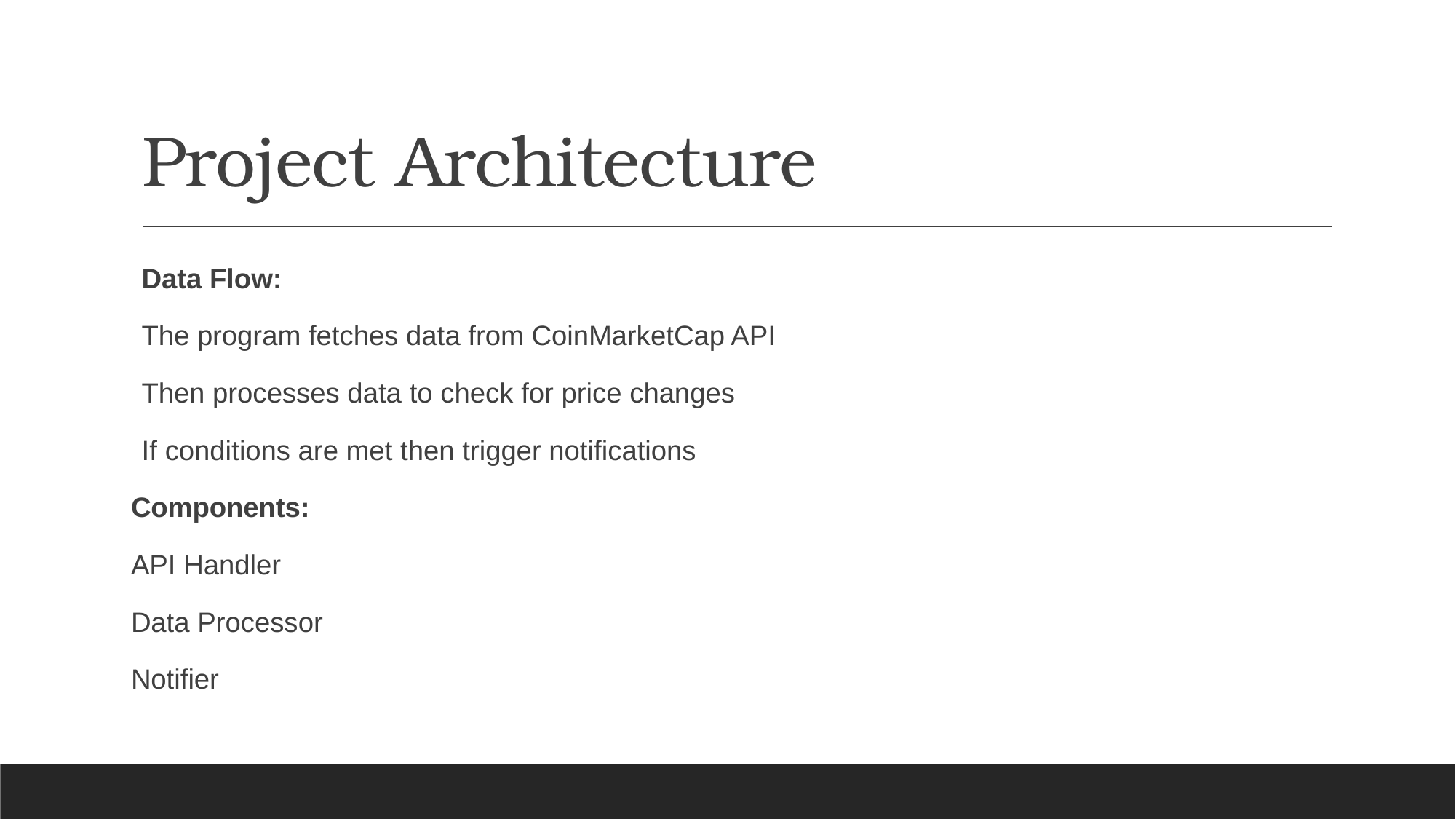

# Project Architecture
Data Flow:
The program fetches data from CoinMarketCap API
Then processes data to check for price changes
If conditions are met then trigger notifications
Components:
API Handler
Data Processor
Notifier